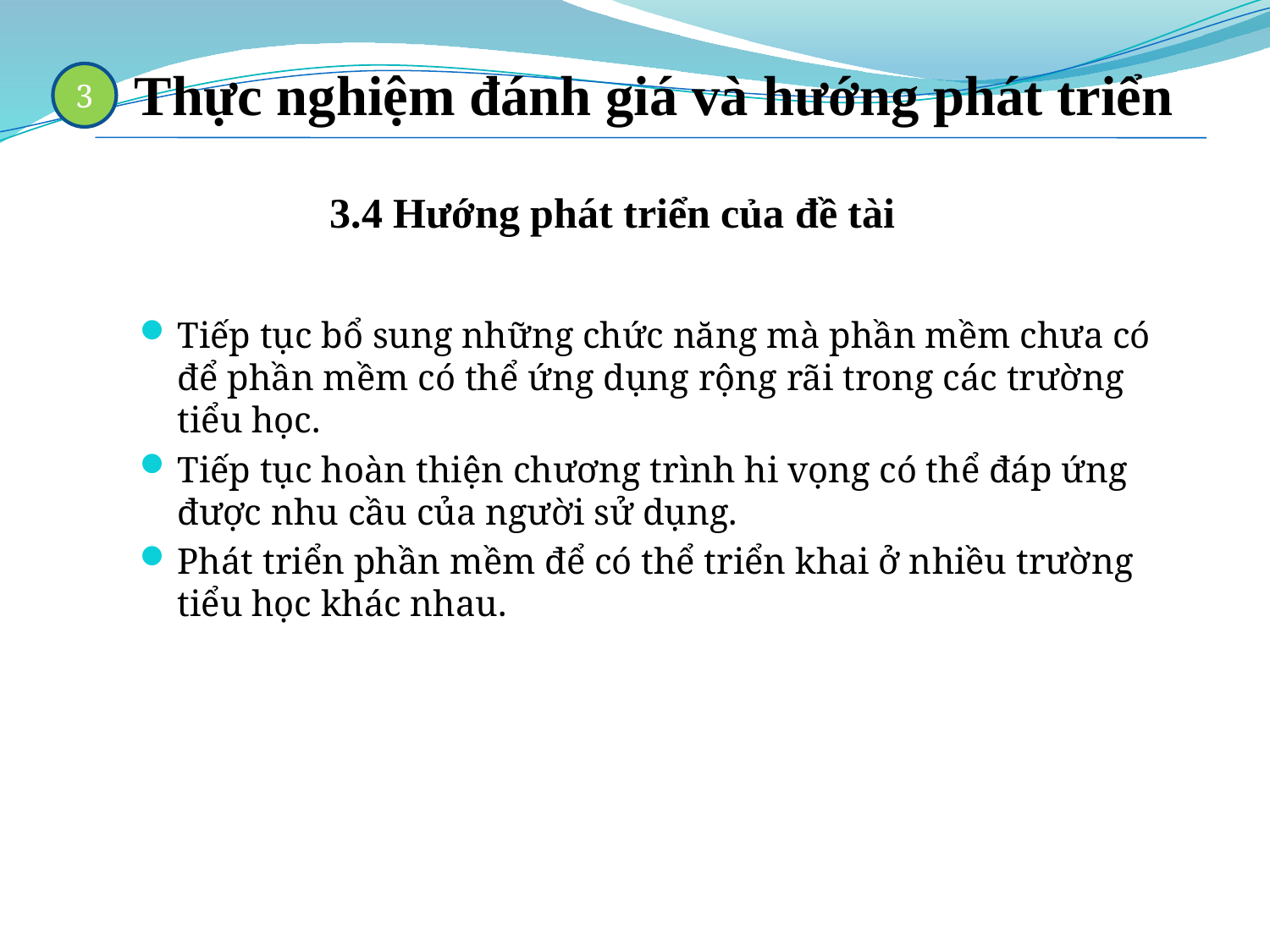

# Thực nghiệm đánh giá và hướng phát triển
3
3.4 Hướng phát triển của đề tài
Tiếp tục bổ sung những chức năng mà phần mềm chưa có để phần mềm có thể ứng dụng rộng rãi trong các trường tiểu học.
Tiếp tục hoàn thiện chương trình hi vọng có thể đáp ứng được nhu cầu của người sử dụng.
Phát triển phần mềm để có thể triển khai ở nhiều trường tiểu học khác nhau.